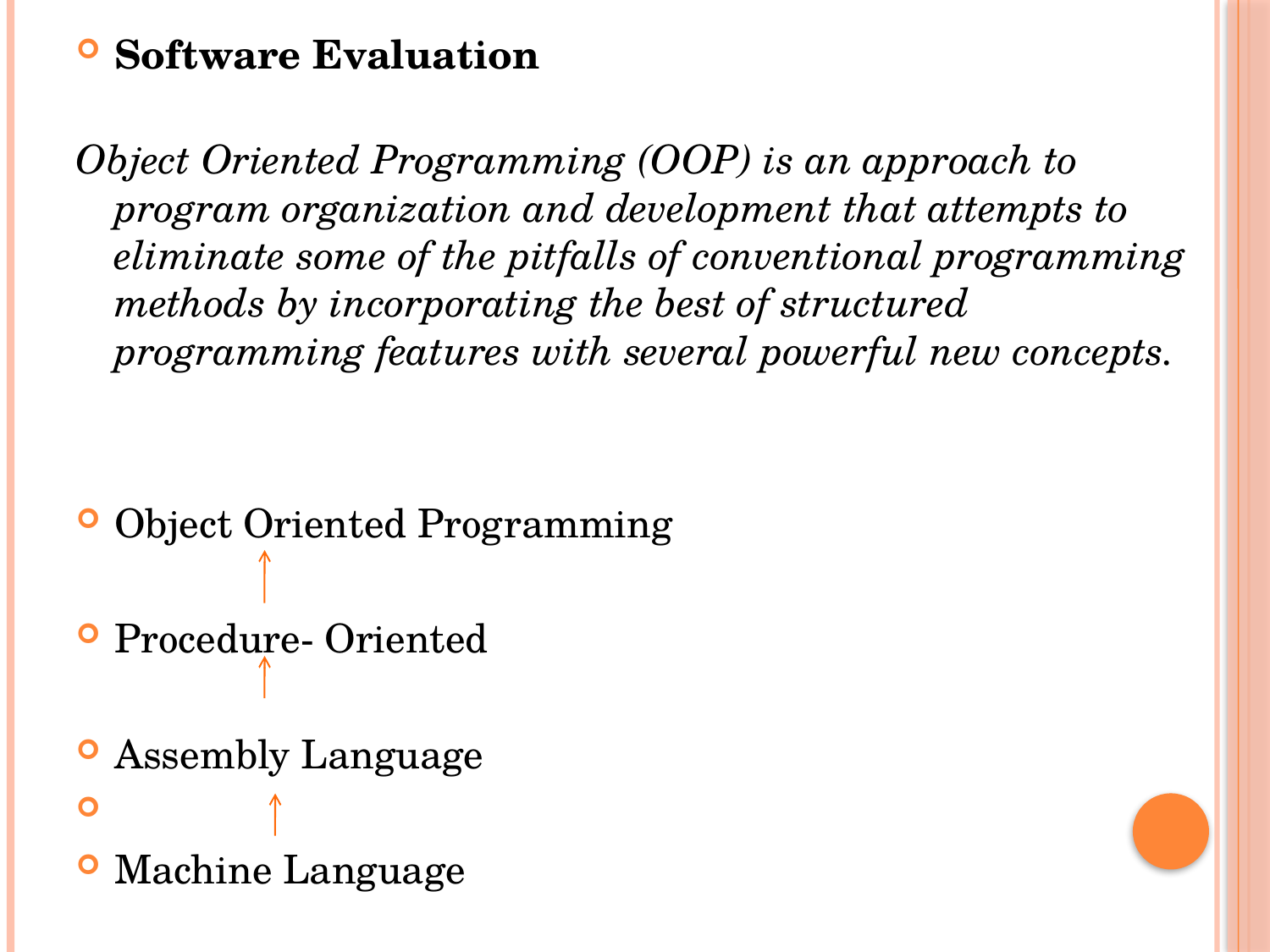

Software Evaluation

Object Oriented Programming (OOP) is an approach to program organization and development that attempts to eliminate some of the pitfalls of conventional programming methods by incorporating the best of structured programming features with several powerful new concepts.

Object Oriented Programming

Procedure- Oriented

Assembly Language

Machine Language